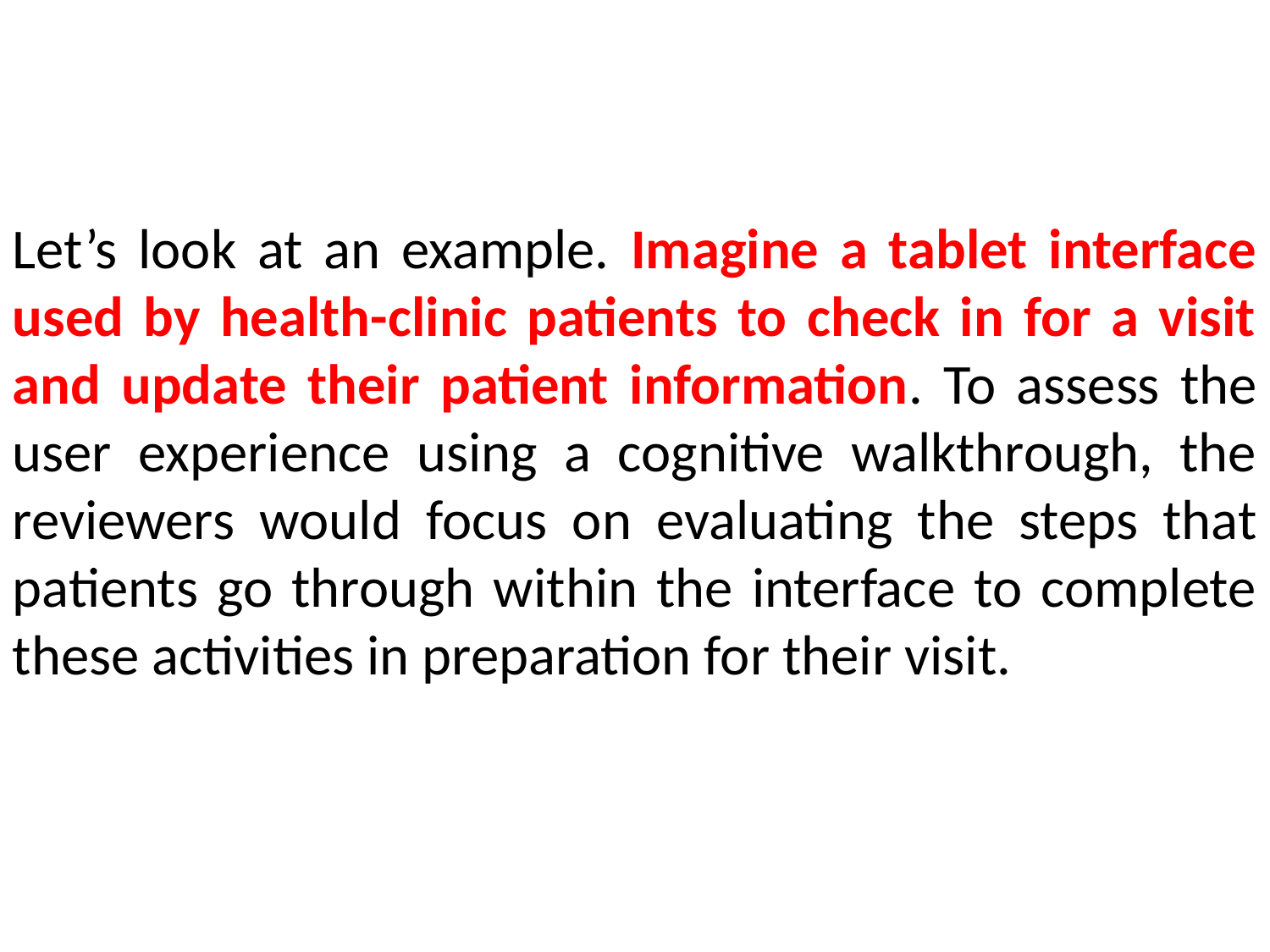

Let’s look at an example. Imagine a tablet interface used by health-clinic patients to check in for a visit and update their patient information. To assess the user experience using a cognitive walkthrough, the reviewers would focus on evaluating the steps that patients go through within the interface to complete these activities in preparation for their visit.